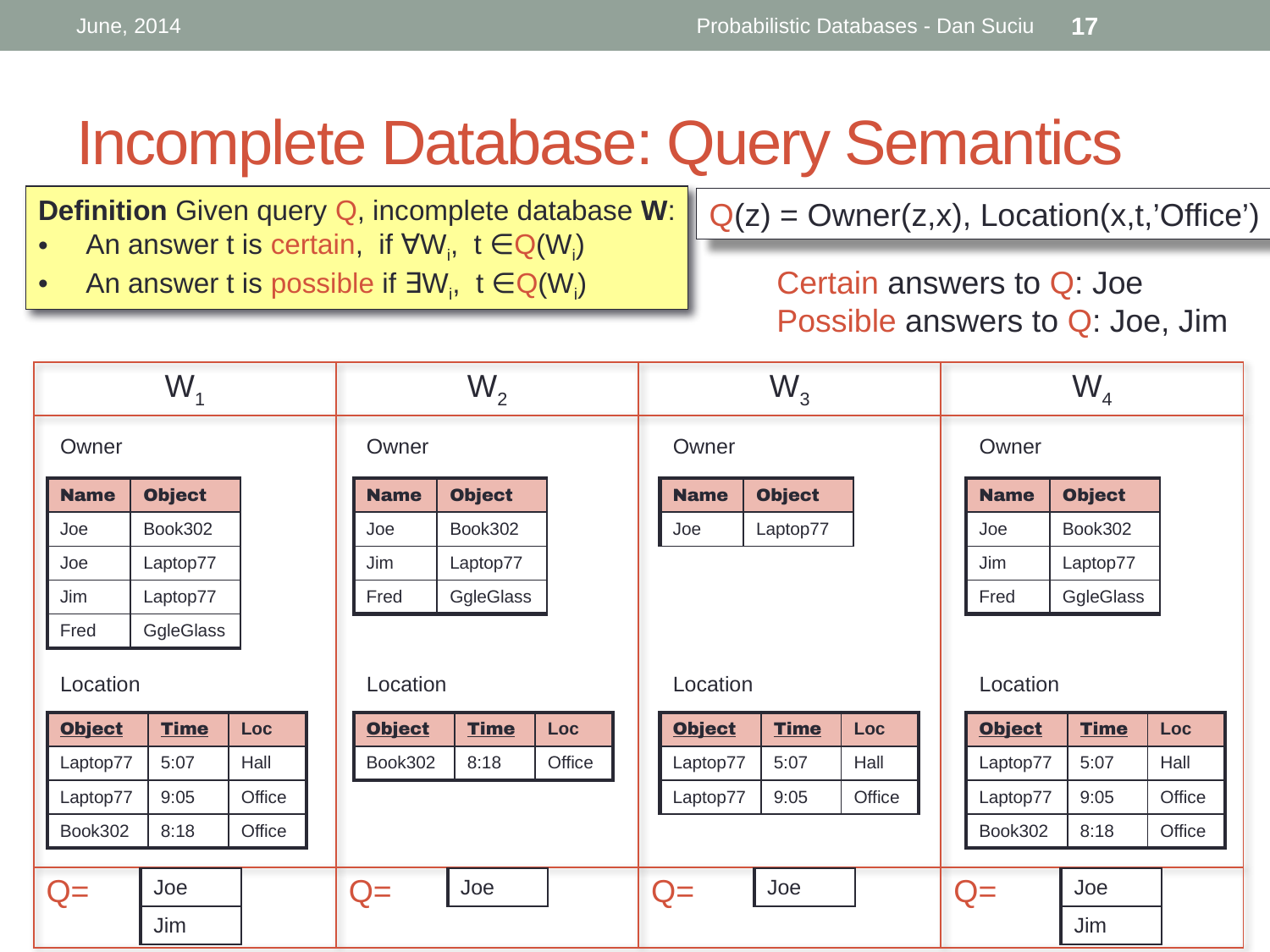

June, 2014
Probabilistic Databases - Dan Suciu
17
# Incomplete Database: Query Semantics
Definition Given query Q, incomplete database W:
An answer t is certain,  if ∀Wi,  t ∈Q(Wi)
An answer t is possible if ∃Wi,  t ∈Q(Wi)
Q(z) = Owner(z,x), Location(x,t,’Office’)
Certain answers to Q: Joe
Possible answers to Q: Joe, Jim
| W1 | W2 | W3 | W4 |
| --- | --- | --- | --- |
|  |  |  |  |
| Q= | Q= | Q= | Q= |
Owner
Owner
Owner
Owner
| Name | Object |
| --- | --- |
| Joe | Book302 |
| Joe | Laptop77 |
| Jim | Laptop77 |
| Fred | GgleGlass |
| Name | Object |
| --- | --- |
| Joe | Book302 |
| Jim | Laptop77 |
| Fred | GgleGlass |
| Name | Object |
| --- | --- |
| Joe | Laptop77 |
| Name | Object |
| --- | --- |
| Joe | Book302 |
| Jim | Laptop77 |
| Fred | GgleGlass |
Location
Location
Location
Location
| Object | Time | Loc |
| --- | --- | --- |
| Laptop77 | 5:07 | Hall |
| Laptop77 | 9:05 | Office |
| Book302 | 8:18 | Office |
| Object | Time | Loc |
| --- | --- | --- |
| Book302 | 8:18 | Office |
| Object | Time | Loc |
| --- | --- | --- |
| Laptop77 | 5:07 | Hall |
| Laptop77 | 9:05 | Office |
| Object | Time | Loc |
| --- | --- | --- |
| Laptop77 | 5:07 | Hall |
| Laptop77 | 9:05 | Office |
| Book302 | 8:18 | Office |
| Joe |
| --- |
| Jim |
| Joe |
| --- |
| Joe |
| --- |
| Joe |
| --- |
| Jim |